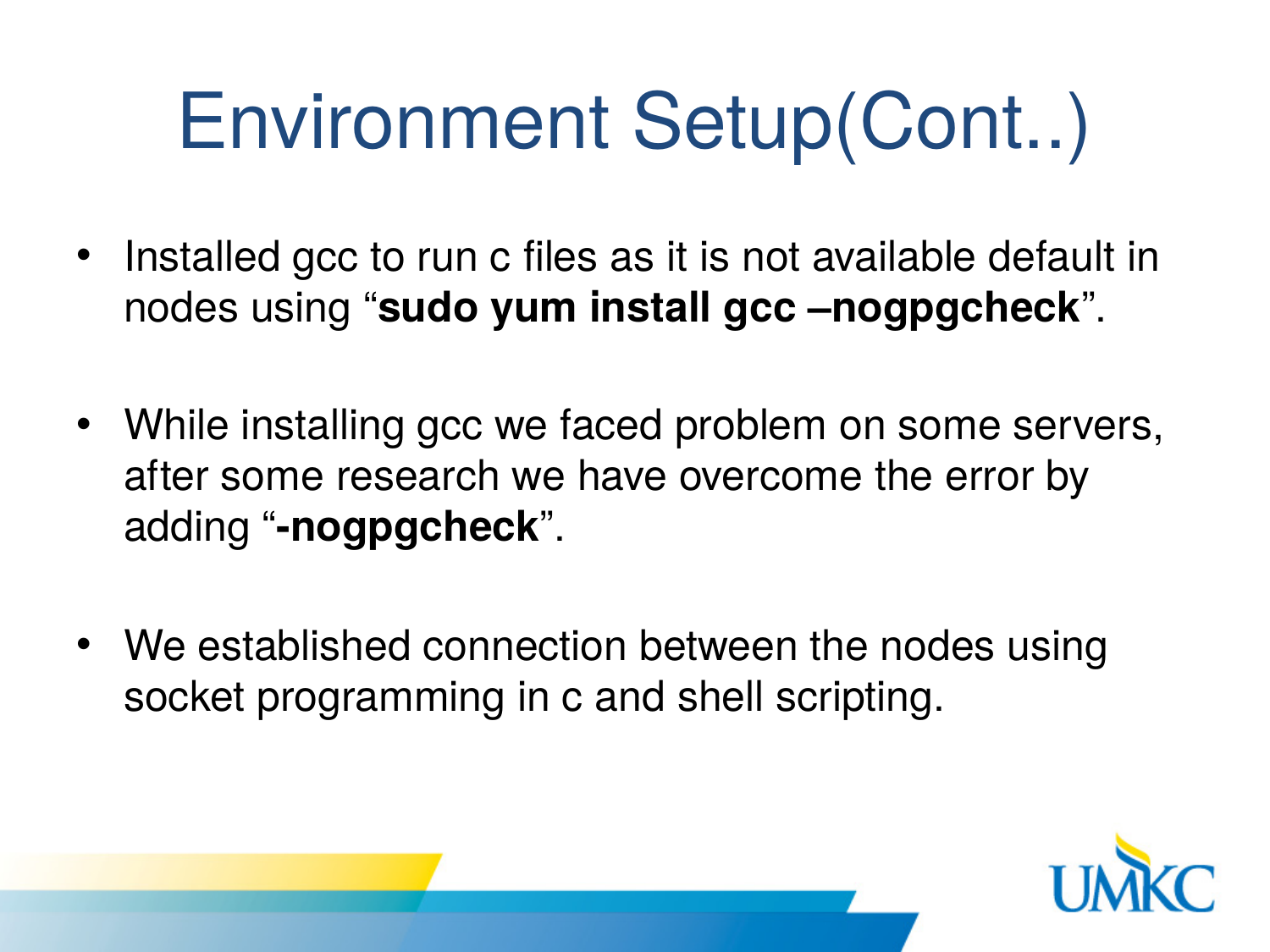

# Environment Setup(Cont..)
Installed gcc to run c files as it is not available default in nodes using “sudo yum install gcc –nogpgcheck”.

While installing gcc we faced problem on some servers, after some research we have overcome the error by adding “-nogpgcheck”.

We established connection between the nodes using socket programming in c and shell scripting.